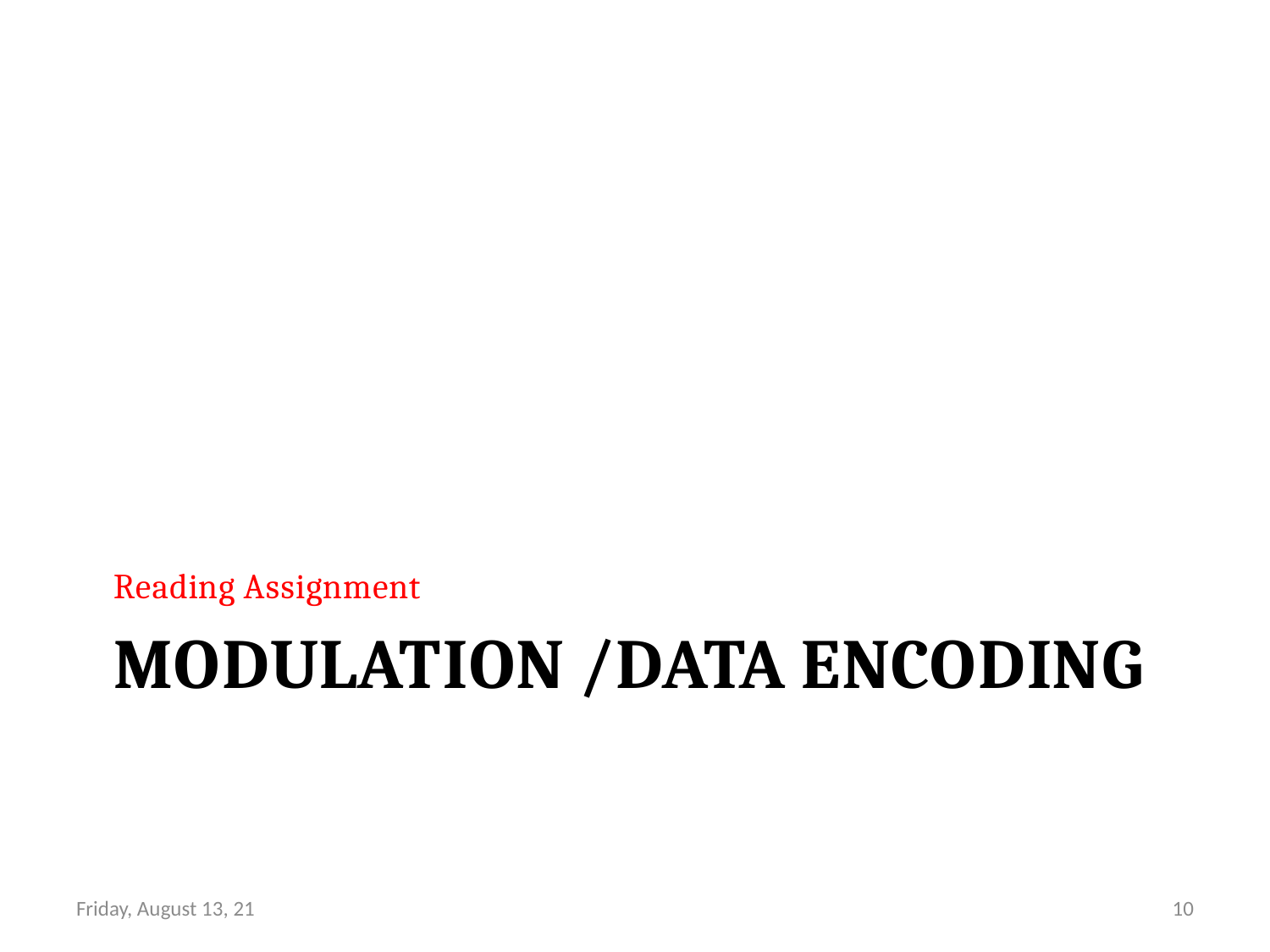

Reading Assignment
# Modulation /Data encoding
Friday, August 13, 21
10